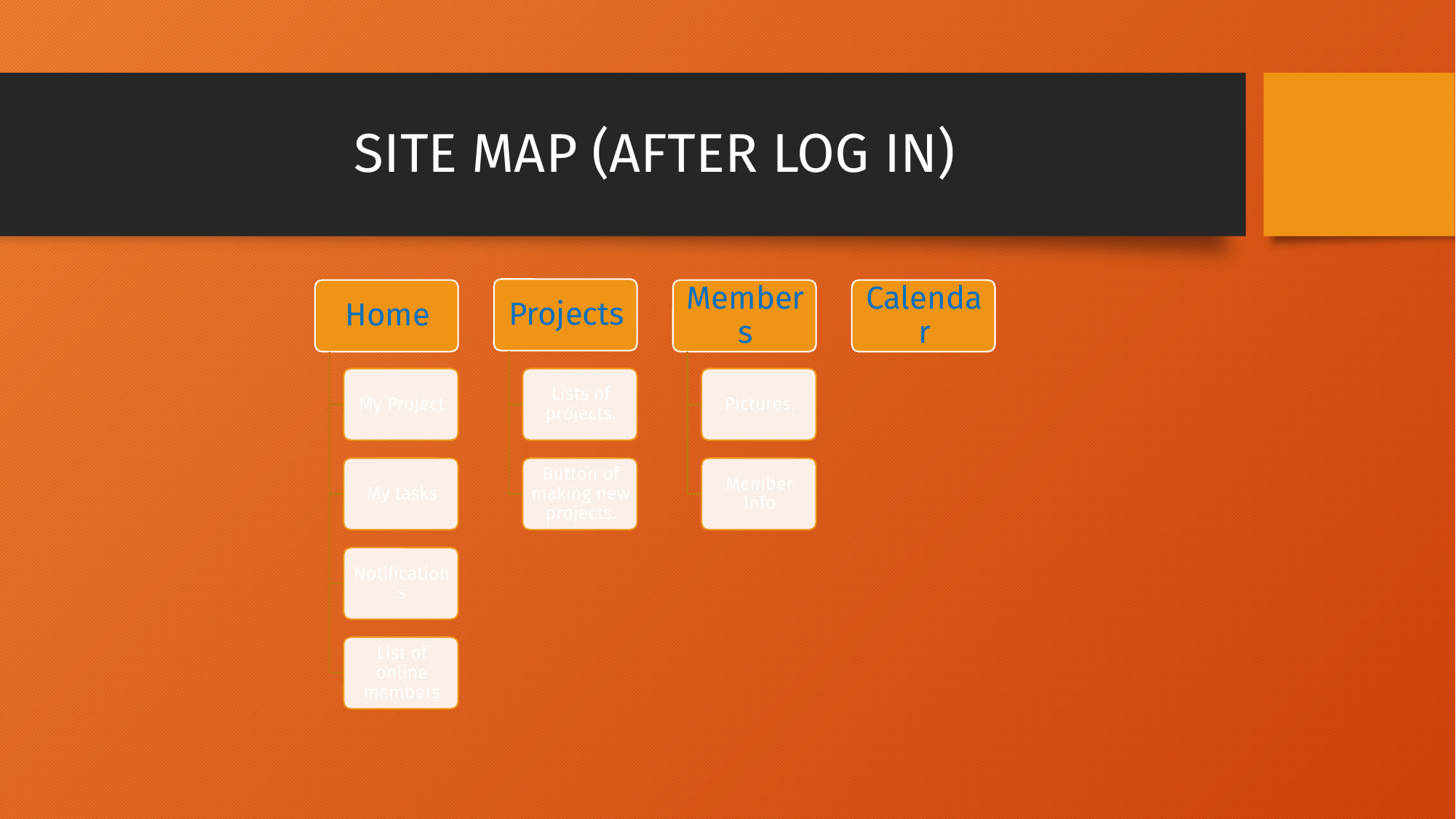

# SITE MAP (AFTER LOG IN)
Home
My Project
My tasks
Notifications
List of online members
Projects
Lists of projects.
Button of making new projects.
Members
Pictures.
Member Info
Calendar